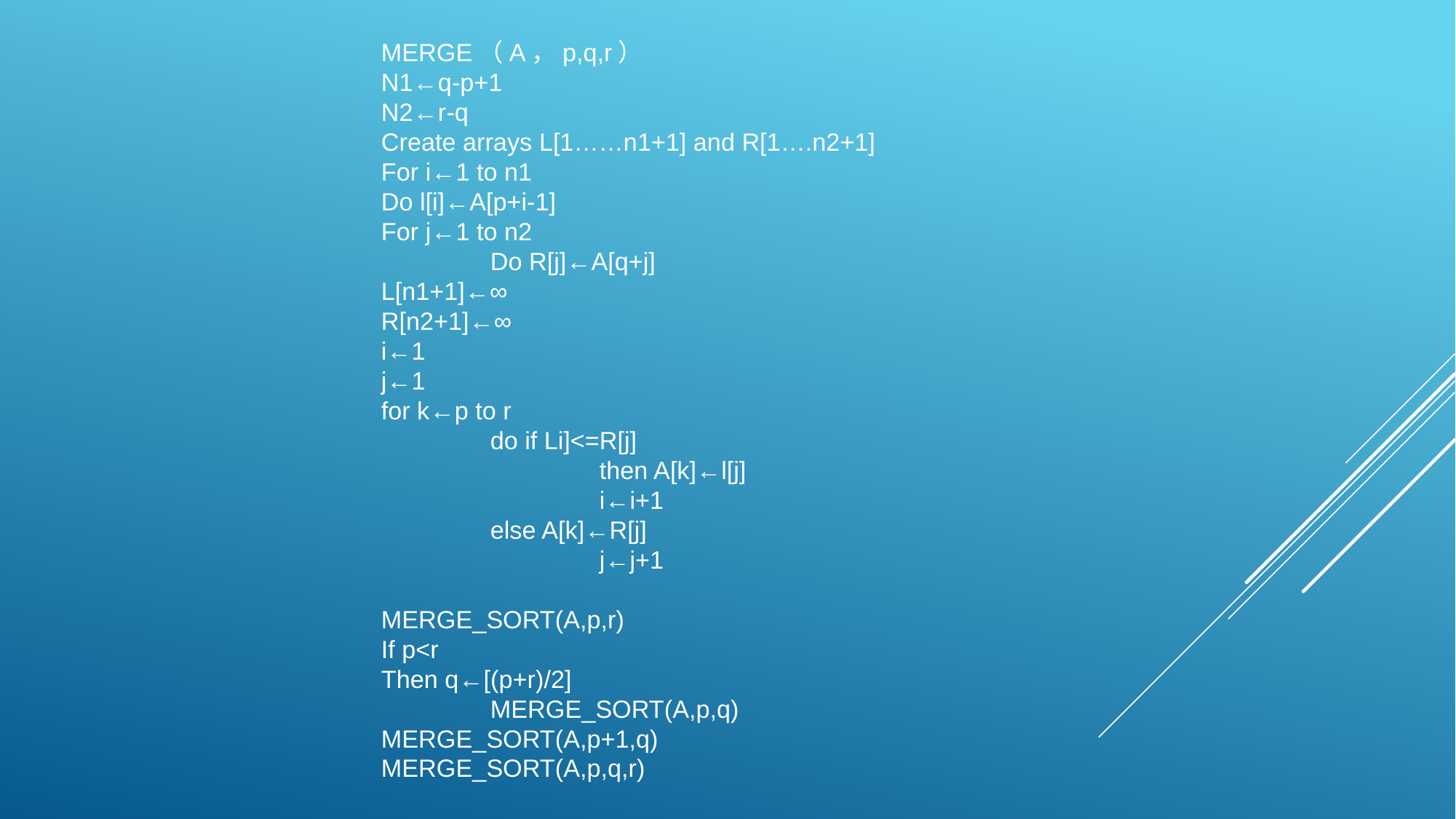

MERGE（A，p,q,r）
N1←q-p+1
N2←r-q
Create arrays L[1……n1+1] and R[1….n2+1]
For i←1 to n1
Do l[i]←A[p+i-1]
For j←1 to n2
	Do R[j]←A[q+j]
L[n1+1]←∞
R[n2+1]←∞
i←1
j←1
for k←p to r
	do if Li]<=R[j]
		then A[k]←l[j]
		i←i+1
	else A[k]←R[j]
		j←j+1

MERGE_SORT(A,p,r)
If p<r
Then q←[(p+r)/2]
	MERGE_SORT(A,p,q)
MERGE_SORT(A,p+1,q)
MERGE_SORT(A,p,q,r)